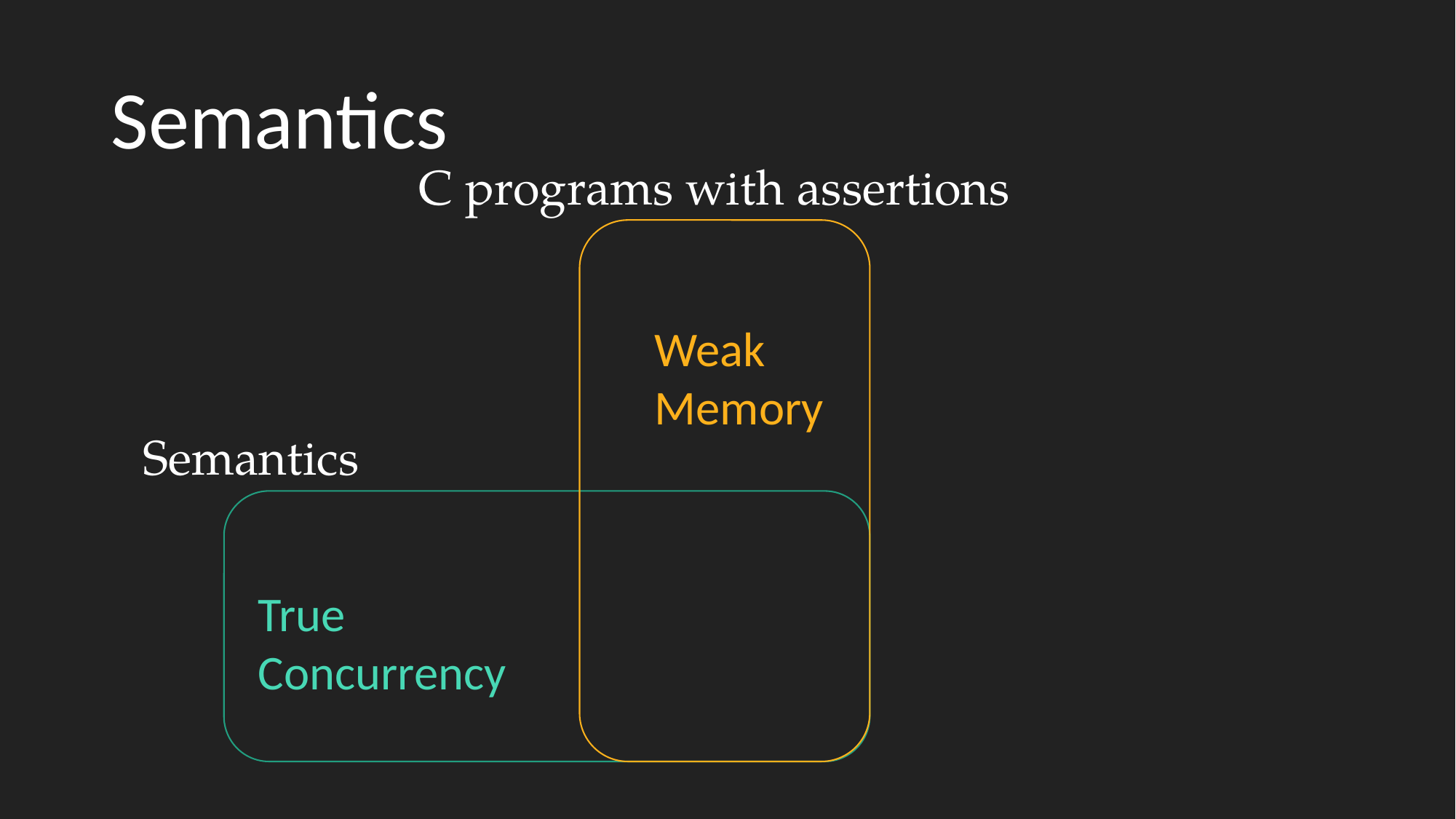

# Semantics
C programs with assertions
Weak
Memory

Semantics

True
Concurrency